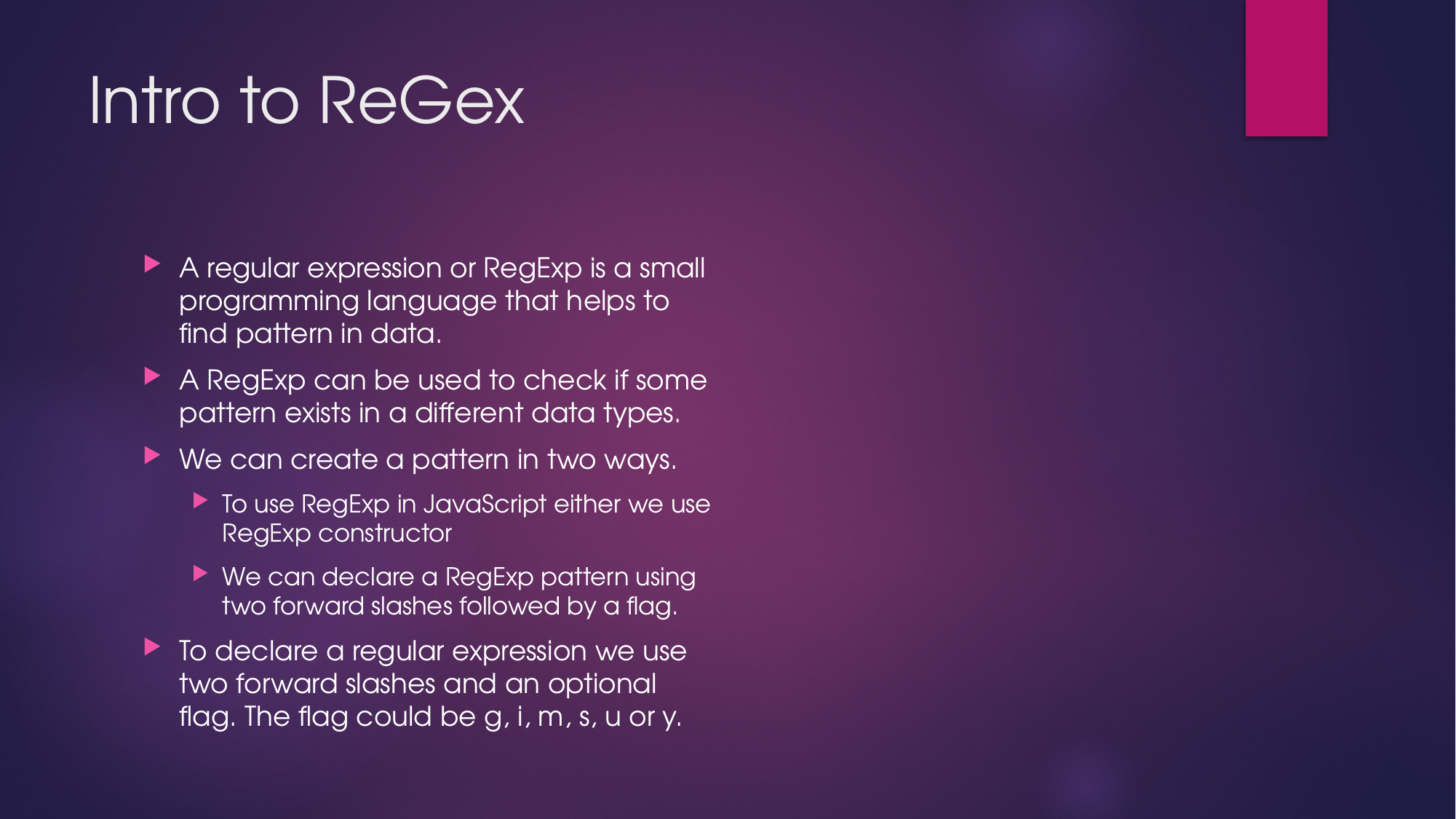

# Intro to ReGex
A regular expression or RegExp is a small programming language that helps to find pattern in data.
A RegExp can be used to check if some pattern exists in a different data types.
We can create a pattern in two ways.
To use RegExp in JavaScript either we use RegExp constructor
We can declare a RegExp pattern using two forward slashes followed by a flag.
To declare a regular expression we use two forward slashes and an optional flag. The flag could be g, i, m, s, u or y.